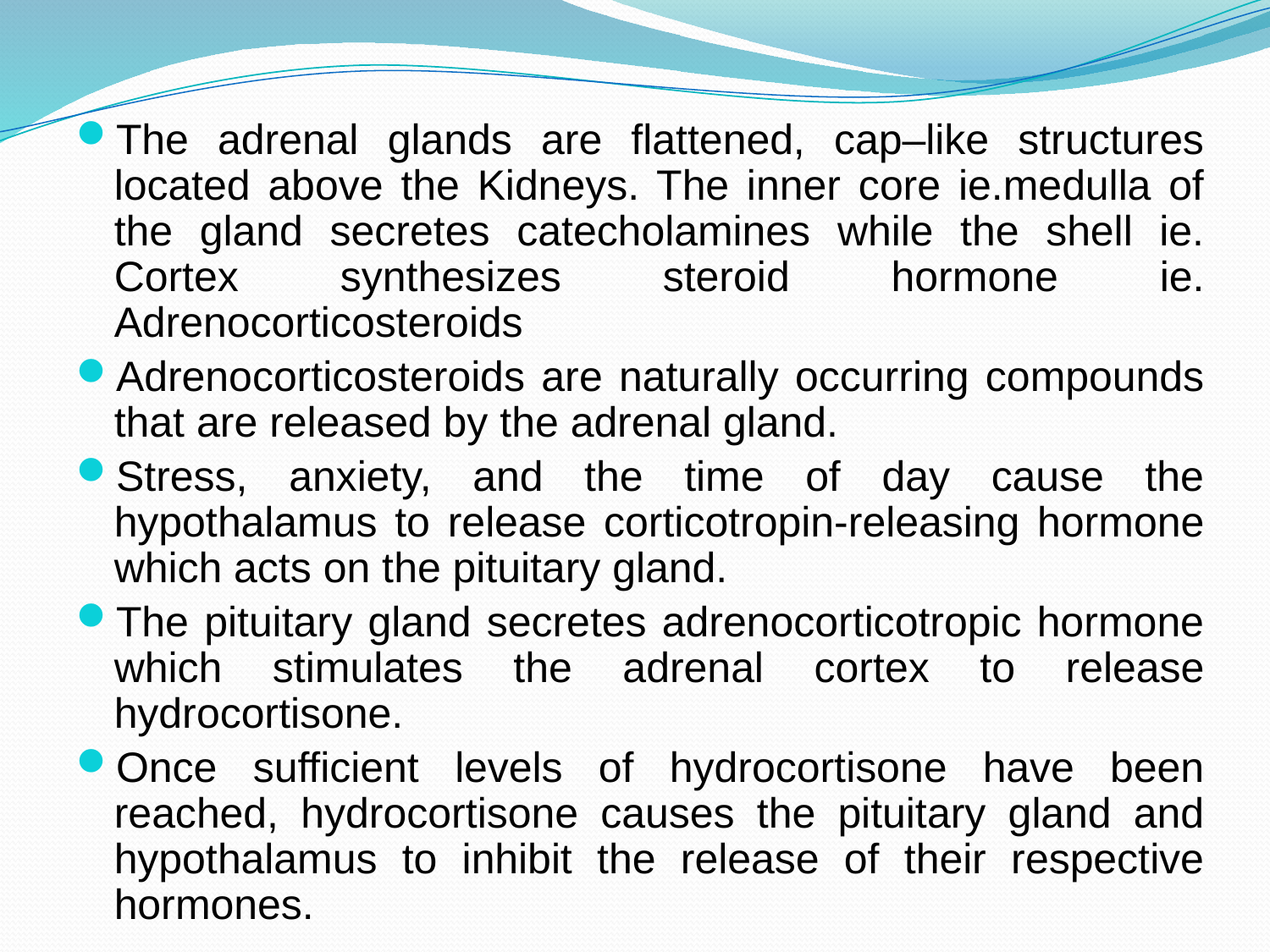

The adrenal glands are flattened, cap–like structures located above the Kidneys. The inner core ie.medulla of the gland secretes catecholamines while the shell ie. Cortex synthesizes steroid hormone ie. Adrenocorticosteroids
Adrenocorticosteroids are naturally occurring compounds that are released by the adrenal gland.
Stress, anxiety, and the time of day cause the hypothalamus to release corticotropin-releasing hormone which acts on the pituitary gland.
The pituitary gland secretes adrenocorticotropic hormone which stimulates the adrenal cortex to release hydrocortisone.
Once sufficient levels of hydrocortisone have been reached, hydrocortisone causes the pituitary gland and hypothalamus to inhibit the release of their respective hormones.